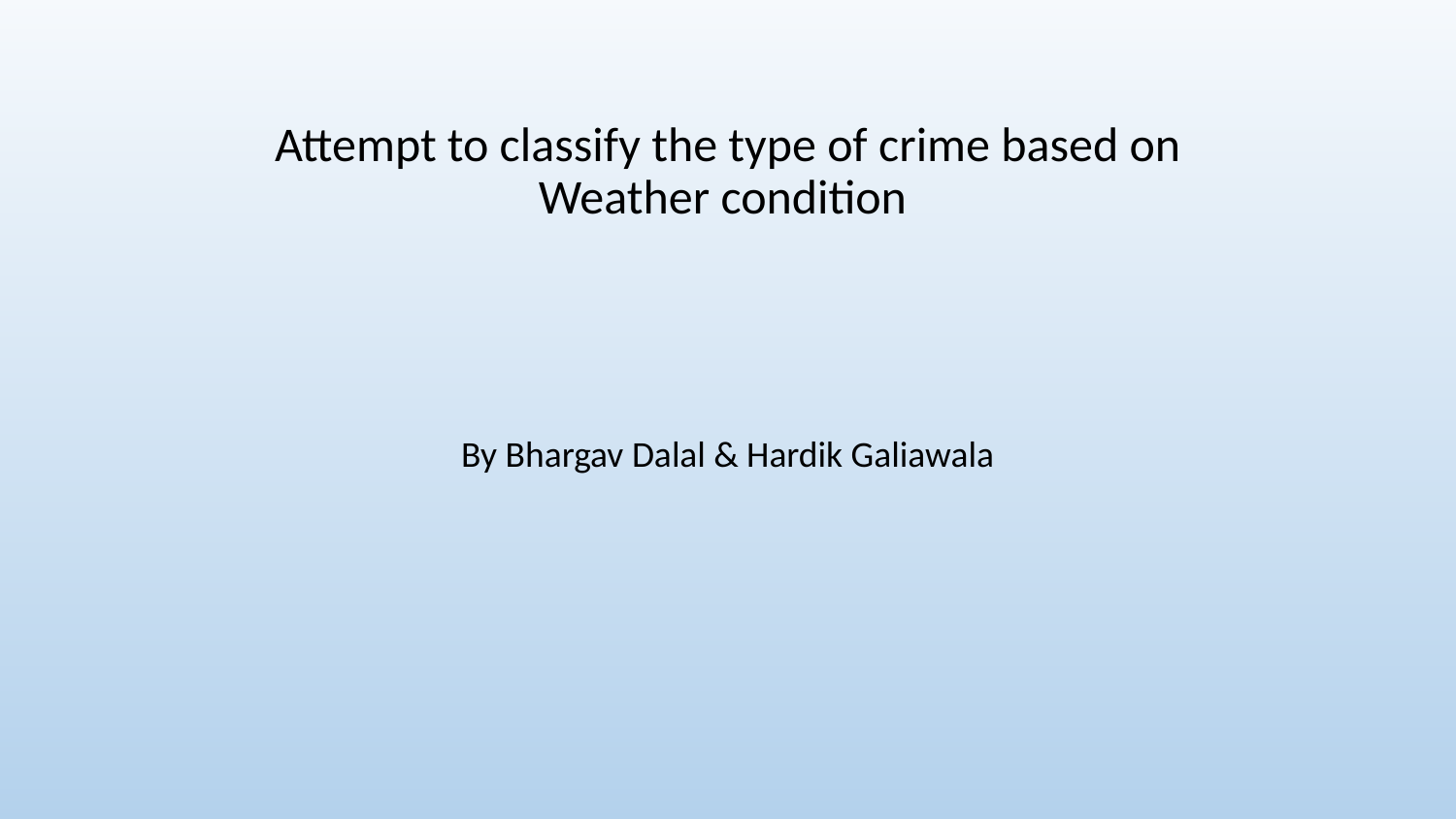

# Attempt to classify the type of crime based on Weather condition
By Bhargav Dalal & Hardik Galiawala